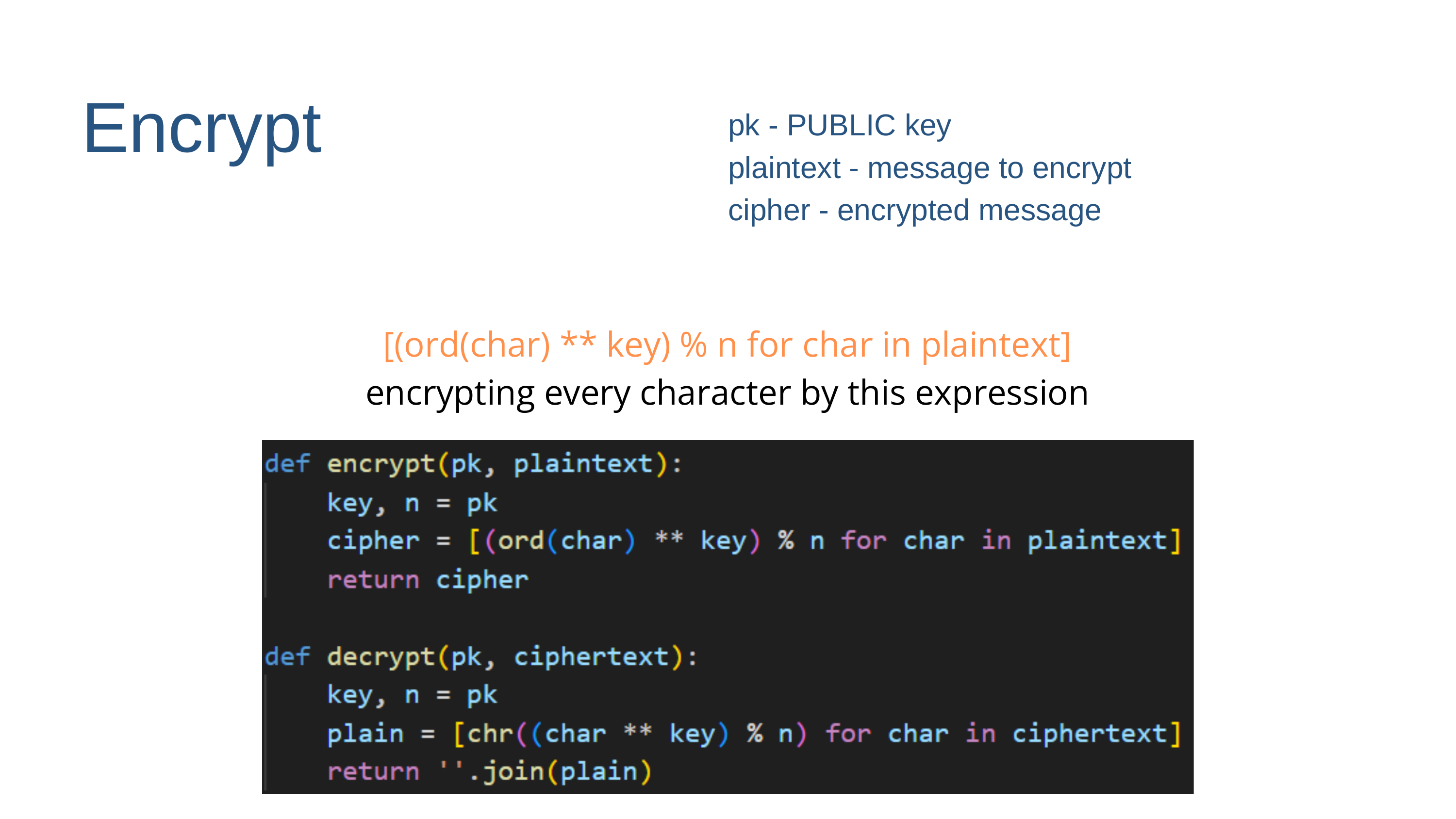

Encrypt
pk - PUBLIC key
plaintext - message to encrypt
cipher - encrypted message
[(ord(char) ** key) % n for char in plaintext]
encrypting every character by this expression